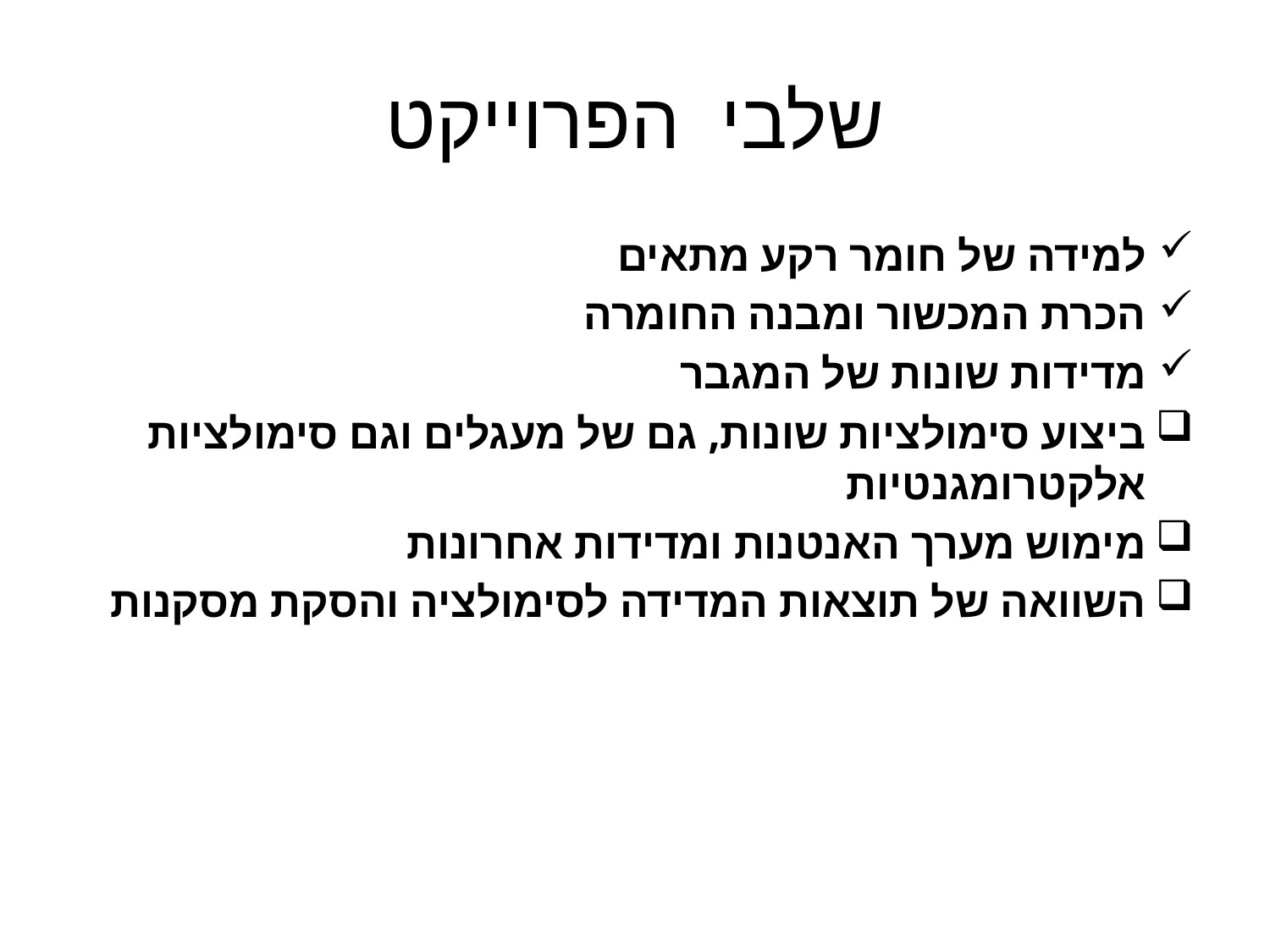

# שלבי  הפרוייקט
למידה של חומר רקע מתאים
הכרת המכשור ומבנה החומרה
מדידות שונות של המגבר
ביצוע סימולציות שונות, גם של מעגלים וגם סימולציות אלקטרומגנטיות
מימוש מערך האנטנות ומדידות אחרונות
השוואה של תוצאות המדידה לסימולציה והסקת מסקנות